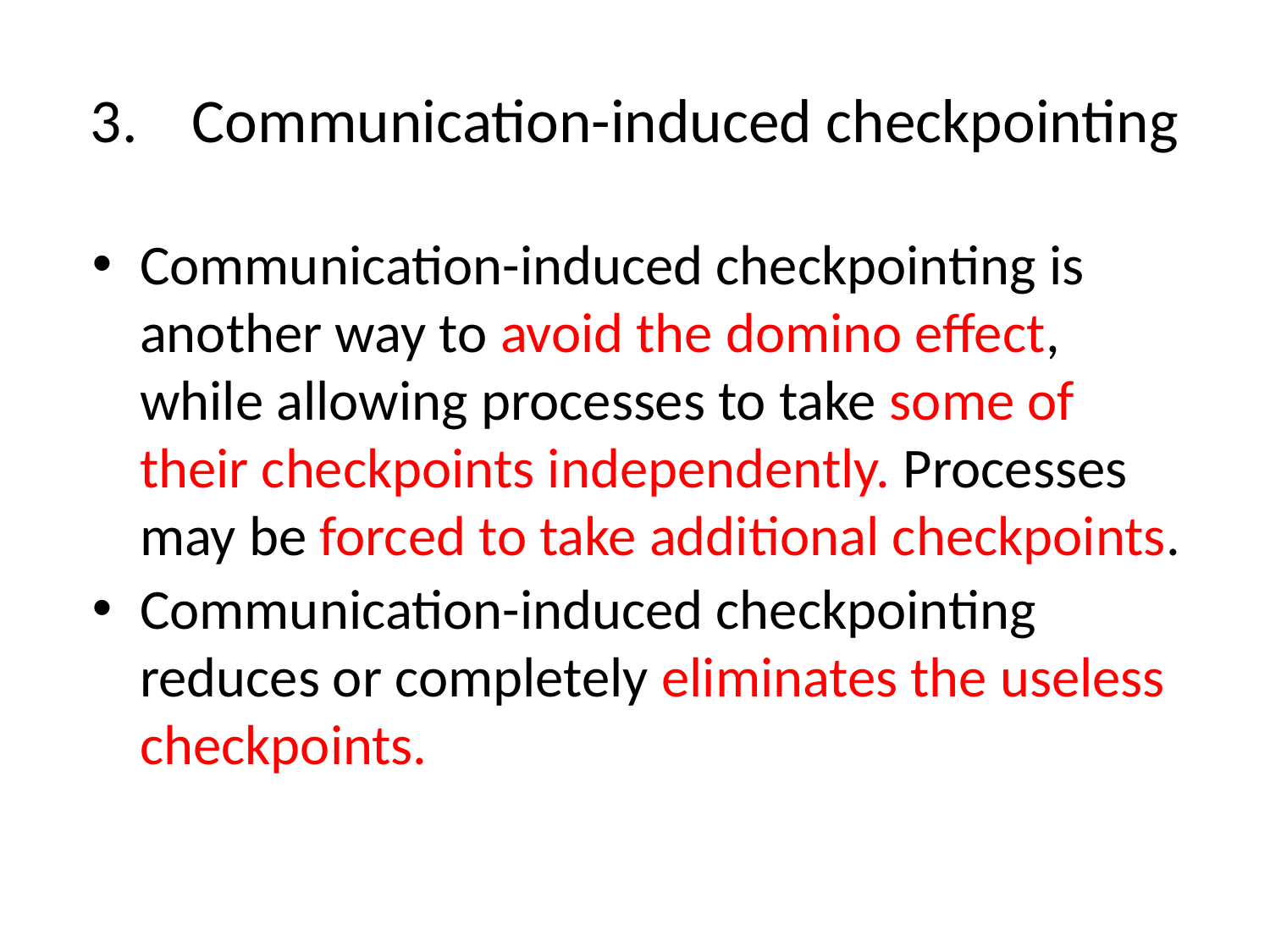

# 3.	Communication-induced checkpointing
Communication-induced checkpointing is another way to avoid the domino effect, while allowing processes to take some of their checkpoints independently. Processes may be forced to take additional checkpoints.
Communication-induced checkpointing reduces or completely eliminates the useless checkpoints.